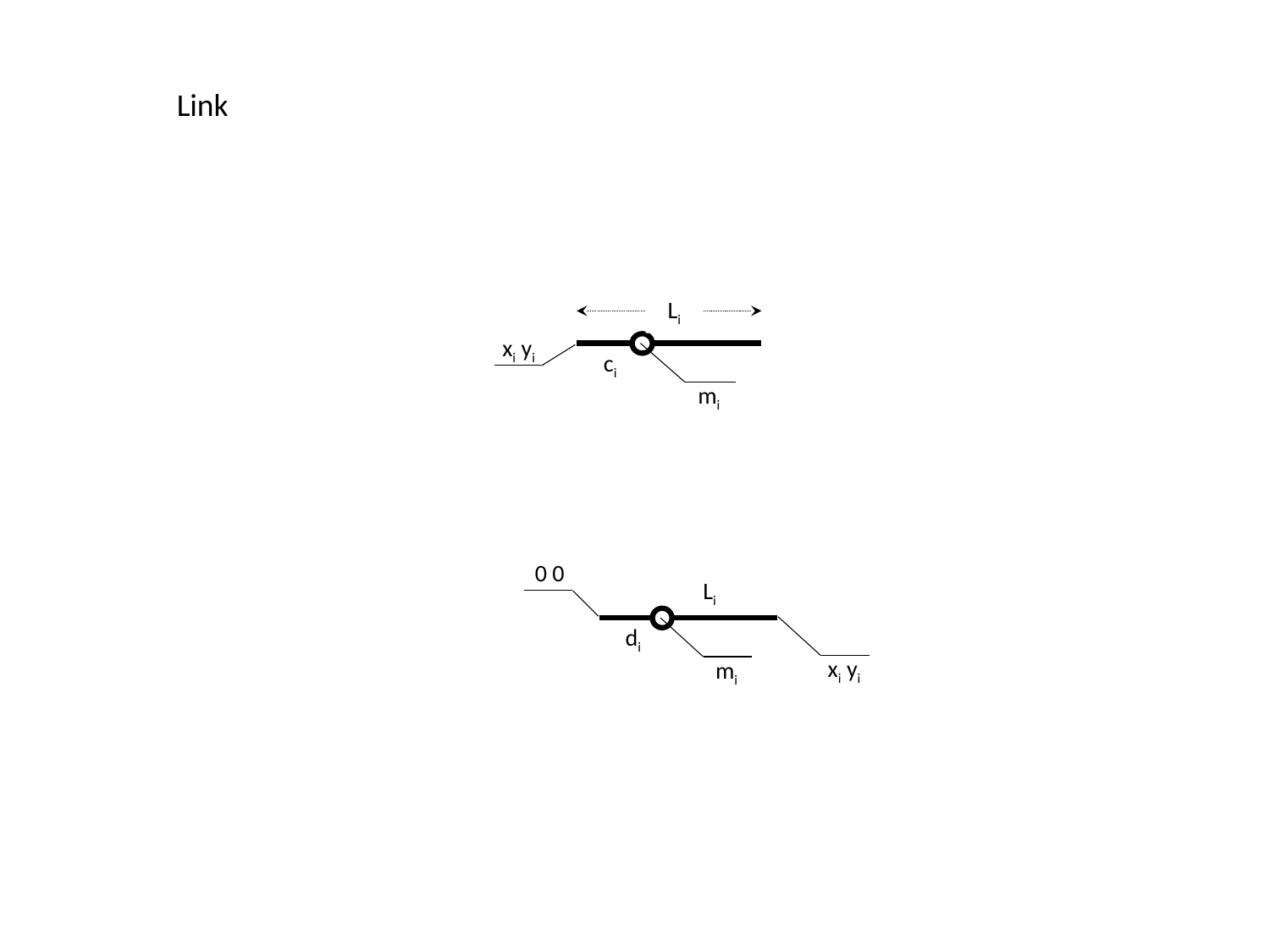

Link
Li
xi yi

ci
mi
0 0
Li

di
xi yi
mi